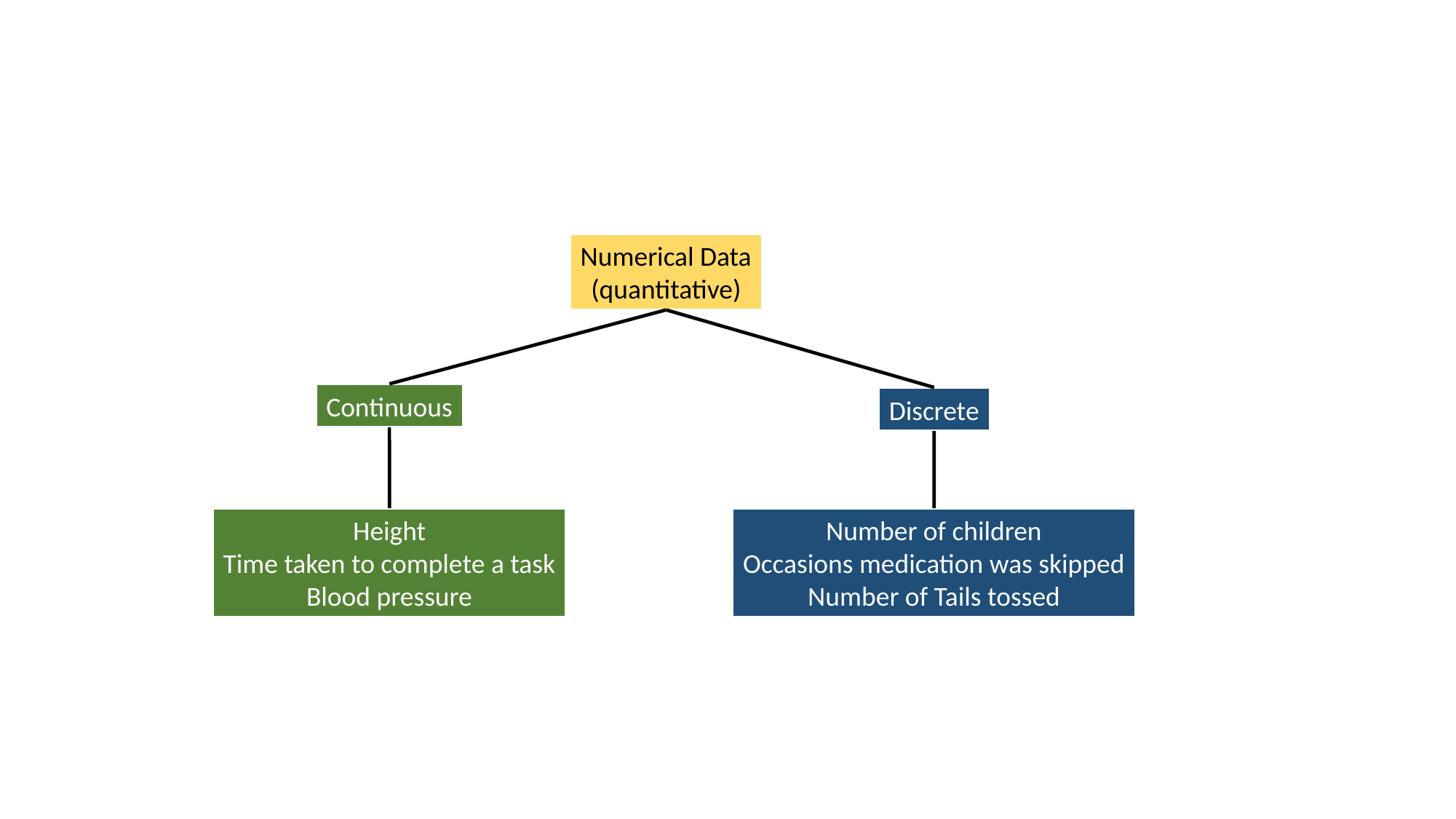

Numerical Data
(quantitative)
Continuous
Discrete
Height
Time taken to complete a task
Blood pressure
Number of children
Occasions medication was skipped
Number of Tails tossed